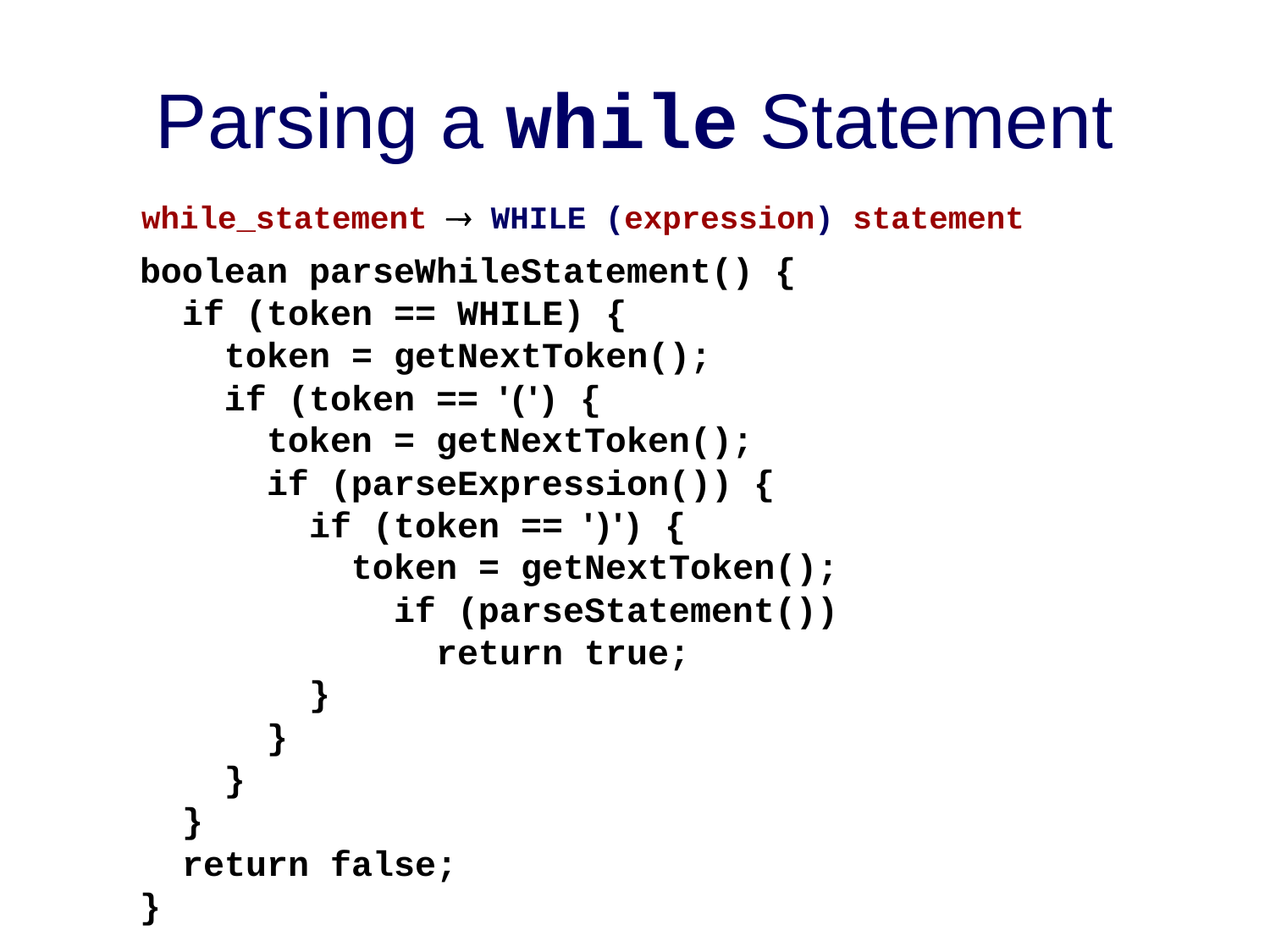

# Parsing a while Statement
while_statement → WHILE (expression) statement
boolean parseWhileStatement() {
  if (token == WHILE) {
    token = getNextToken();
    if (token == '(') {
      token = getNextToken();
      if (parseExpression()) {
        if (token == ')') {
          token = getNextToken();
            if (parseStatement())
              return true;
        }
      }
    }
  }
  return false;
}